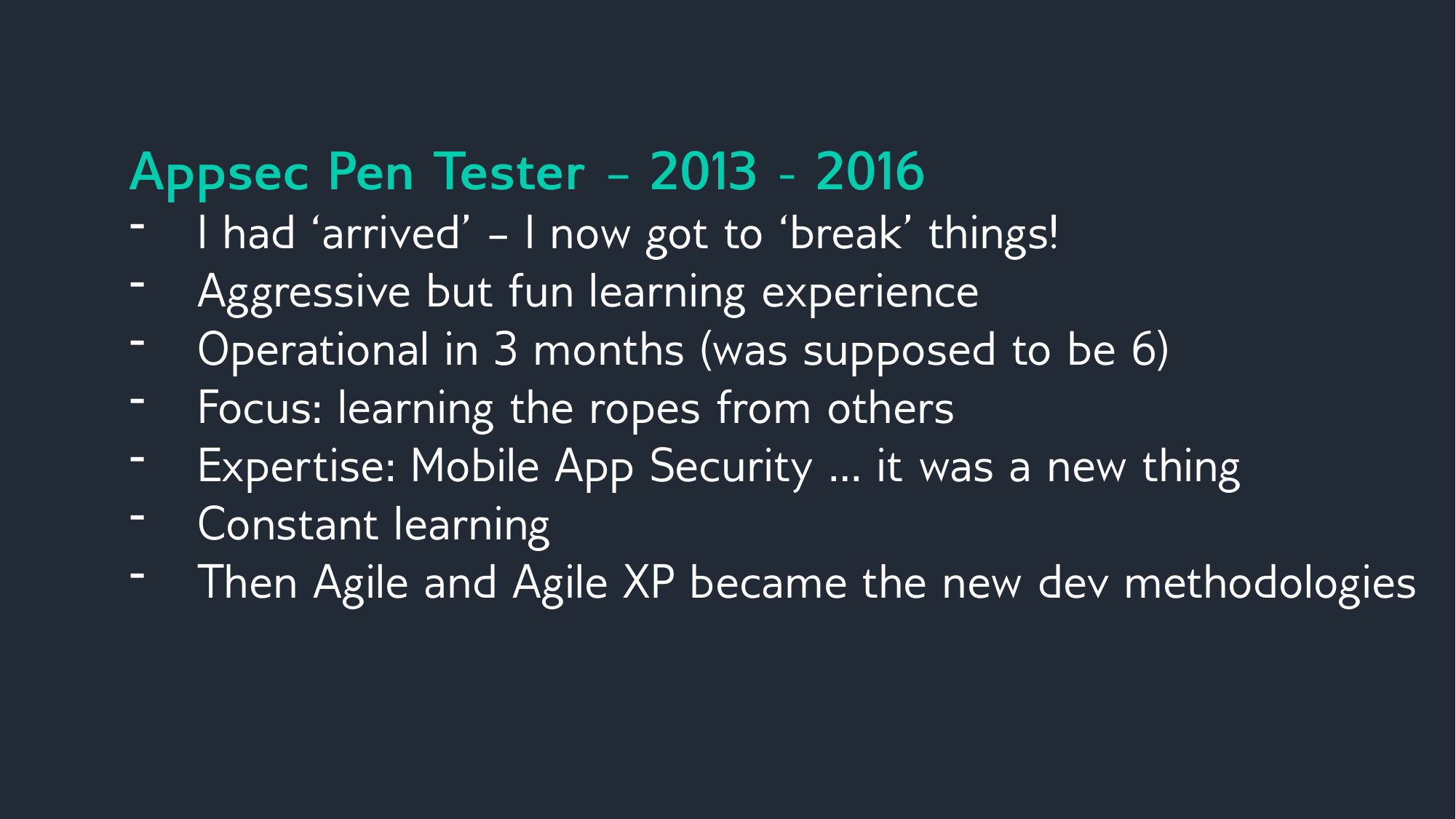

Appsec Pen Tester – 2013 - 2016
I had ‘arrived’ – I now got to ‘break’ things!
Aggressive but fun learning experience
Operational in 3 months (was supposed to be 6)
Focus: learning the ropes from others
Expertise: Mobile App Security … it was a new thing
Constant learning
Then Agile and Agile XP became the new dev methodologies